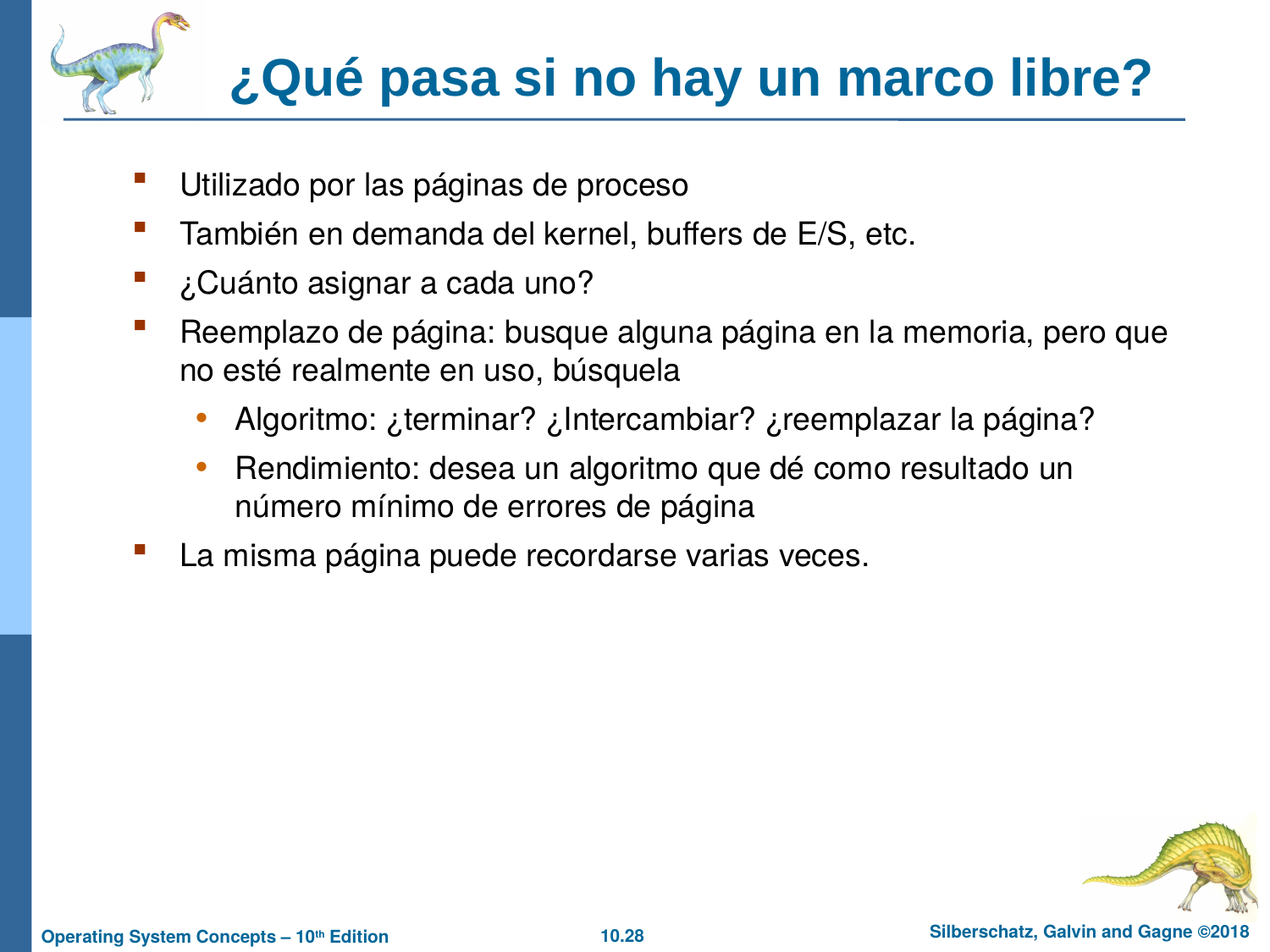

# ¿Qué pasa si no hay un marco libre?
Utilizado por las páginas de proceso
También en demanda del kernel, buffers de E/S, etc.
¿Cuánto asignar a cada uno?
Reemplazo de página: busque alguna página en la memoria, pero que no esté realmente en uso, búsquela
Algoritmo: ¿terminar? ¿Intercambiar? ¿reemplazar la página?
Rendimiento: desea un algoritmo que dé como resultado un número mínimo de errores de página
La misma página puede recordarse varias veces.